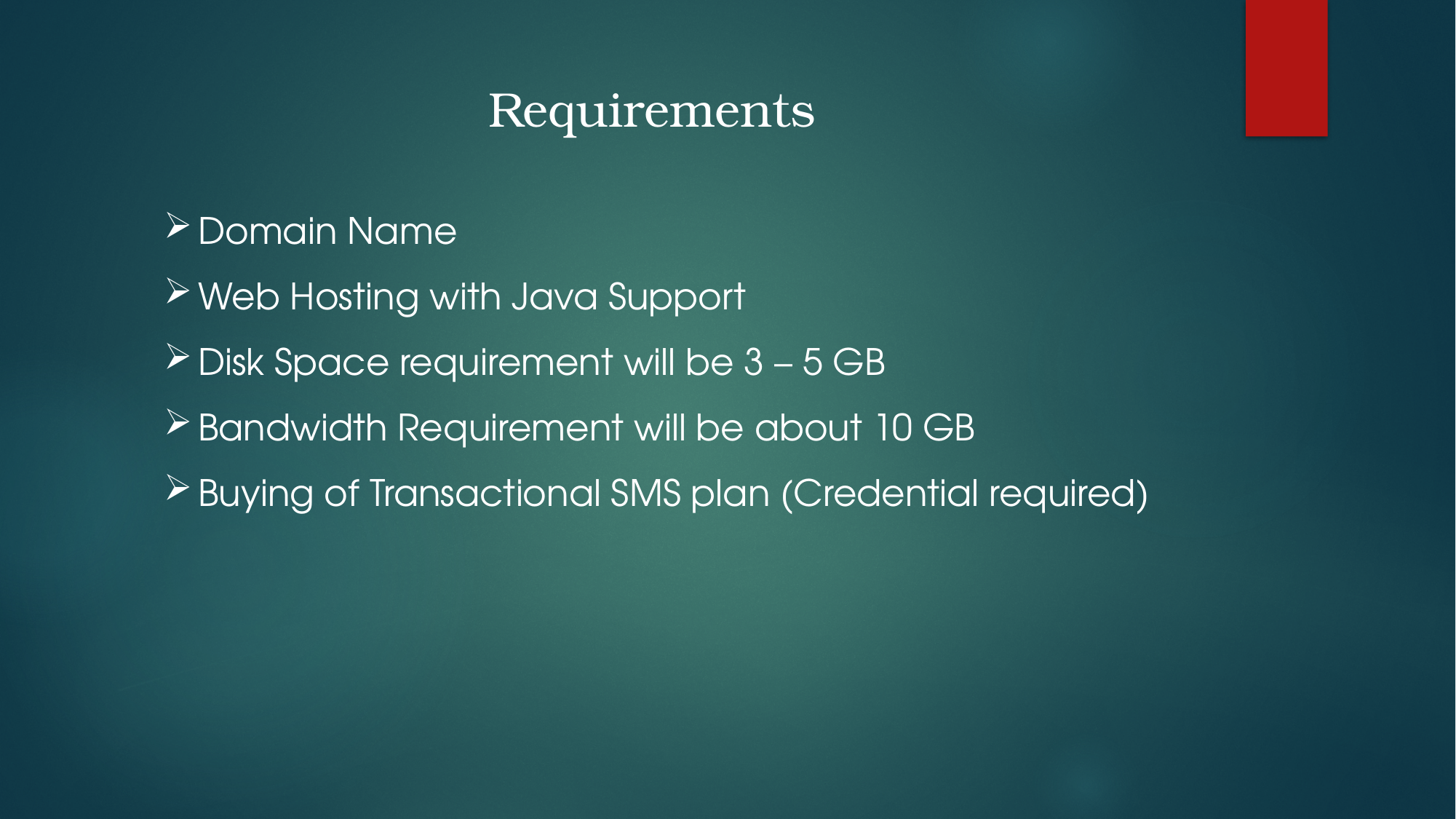

Requirements
Domain Name
Web Hosting with Java Support
Disk Space requirement will be 3 – 5 GB
Bandwidth Requirement will be about 10 GB
Buying of Transactional SMS plan (Credential required)